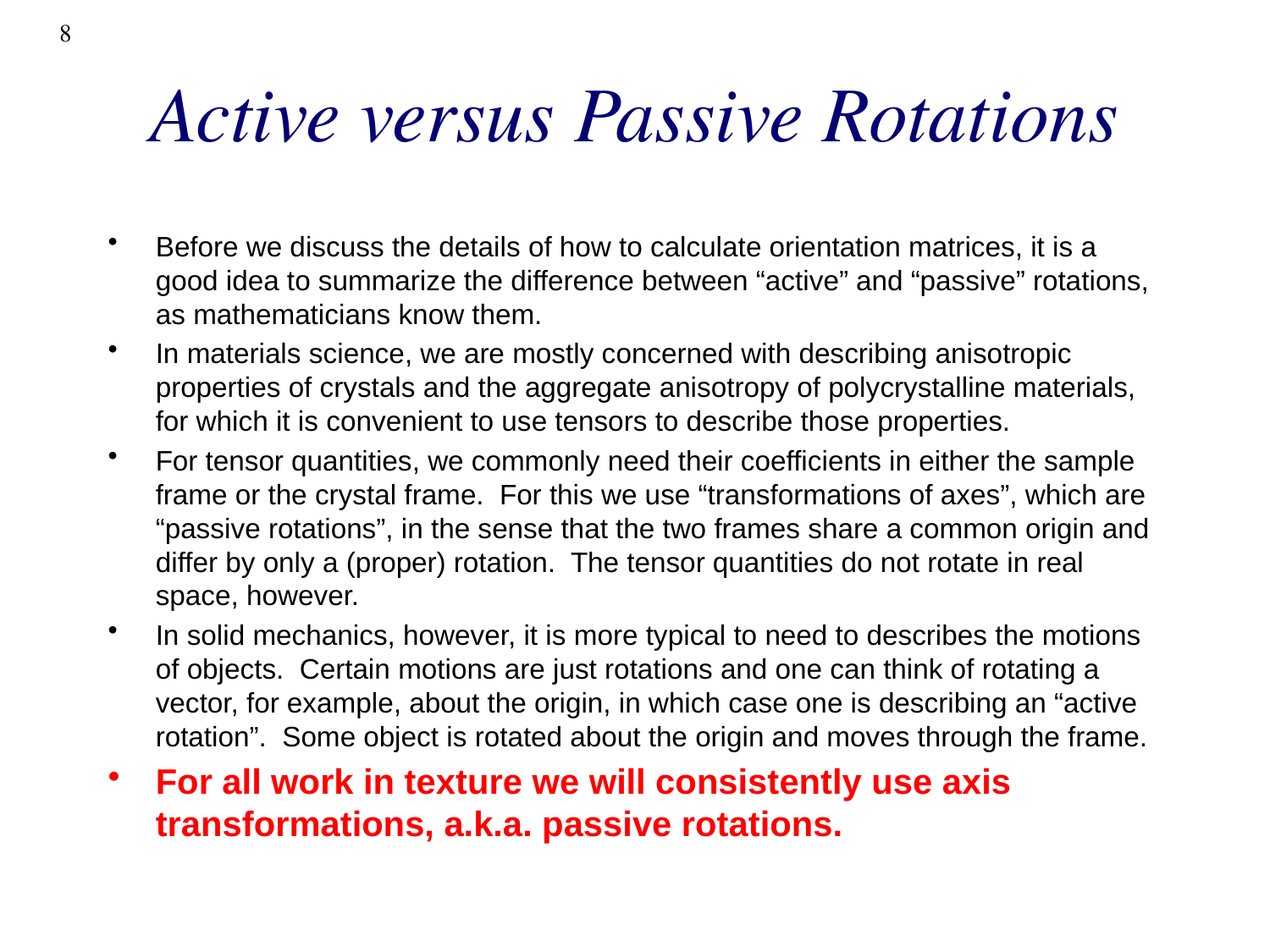

8
# Active versus Passive Rotations
Before we discuss the details of how to calculate orientation matrices, it is a good idea to summarize the difference between “active” and “passive” rotations, as mathematicians know them.
In materials science, we are mostly concerned with describing anisotropic properties of crystals and the aggregate anisotropy of polycrystalline materials, for which it is convenient to use tensors to describe those properties.
For tensor quantities, we commonly need their coefficients in either the sample frame or the crystal frame.  For this we use “transformations of axes”, which are “passive rotations”, in the sense that the two frames share a common origin and differ by only a (proper) rotation.  The tensor quantities do not rotate in real space, however.
In solid mechanics, however, it is more typical to need to describes the motions of objects.  Certain motions are just rotations and one can think of rotating a vector, for example, about the origin, in which case one is describing an “active rotation”.  Some object is rotated about the origin and moves through the frame.
For all work in texture we will consistently use axis transformations, a.k.a. passive rotations.